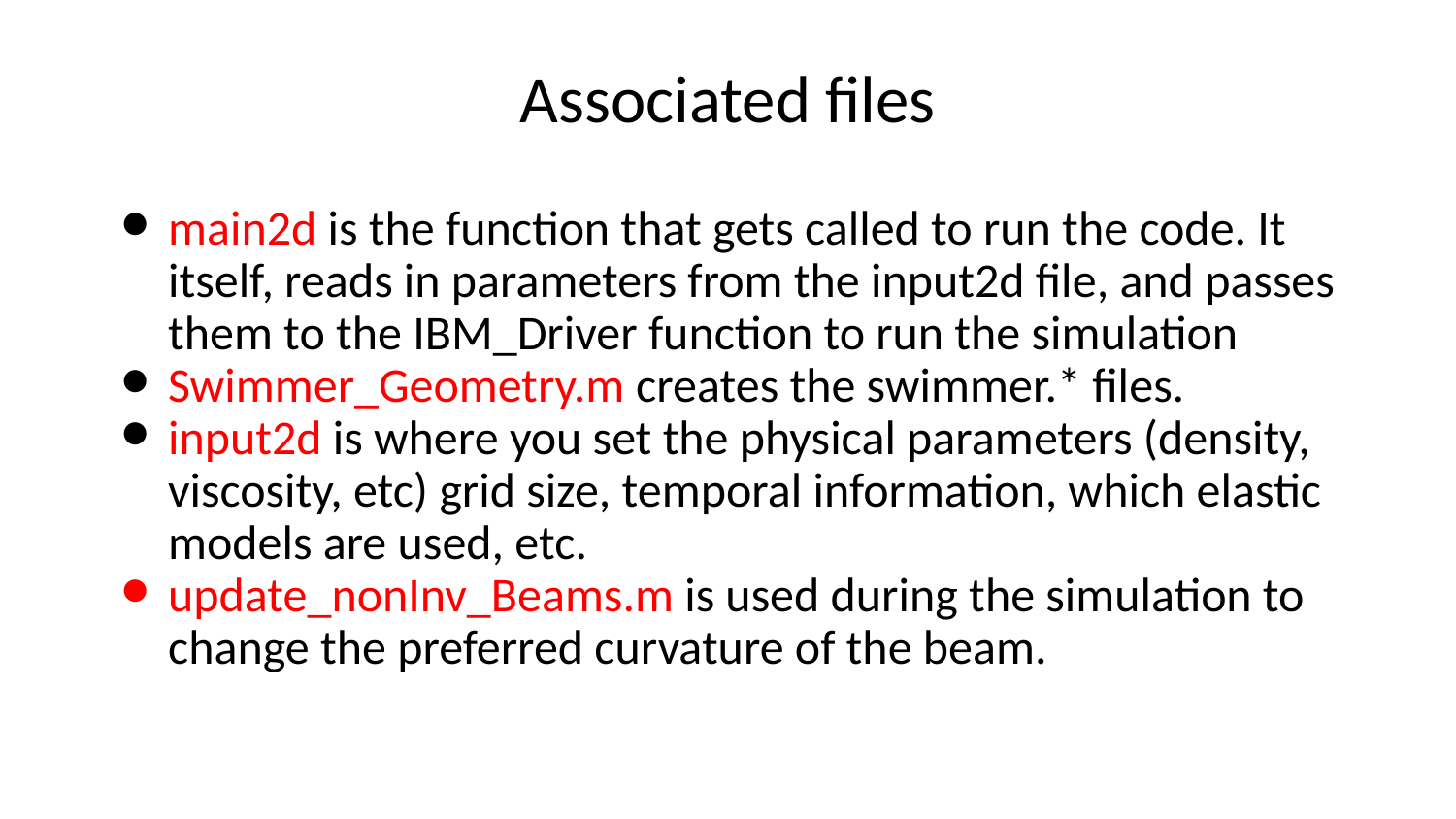

# Associated files
main2d is the function that gets called to run the code. It itself, reads in parameters from the input2d file, and passes them to the IBM_Driver function to run the simulation
Swimmer_Geometry.m creates the swimmer.* files.
input2d is where you set the physical parameters (density, viscosity, etc) grid size, temporal information, which elastic models are used, etc.
update_nonInv_Beams.m is used during the simulation to change the preferred curvature of the beam.